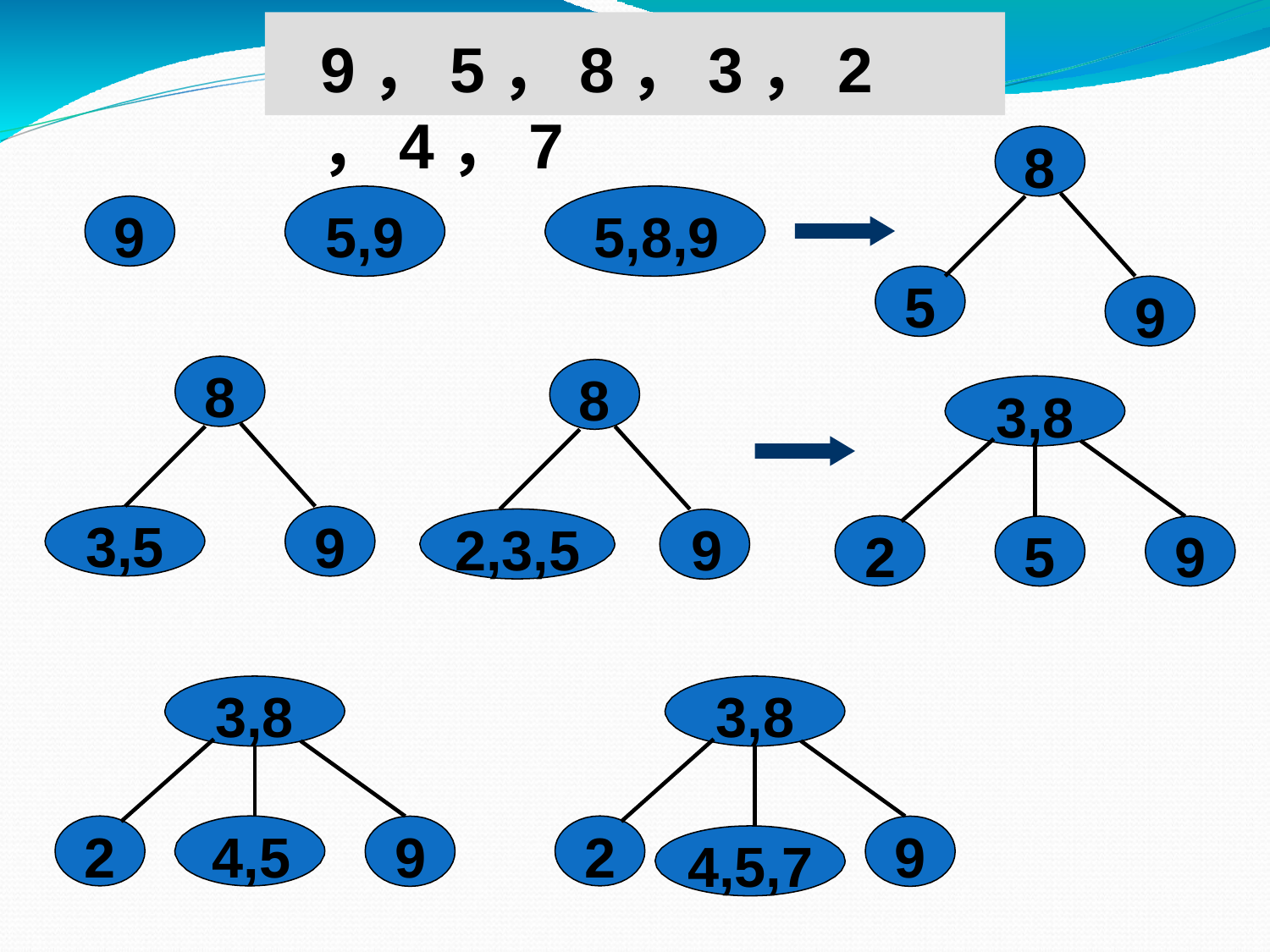

# 9，5，8，3，2，4，7

8

9
5,9	5,8,9

5

9

8
8

3,8

3,5
9
2,3,5	9

2
5
9

3,8
3,8

2	4,5
2
9
9

4,5,7